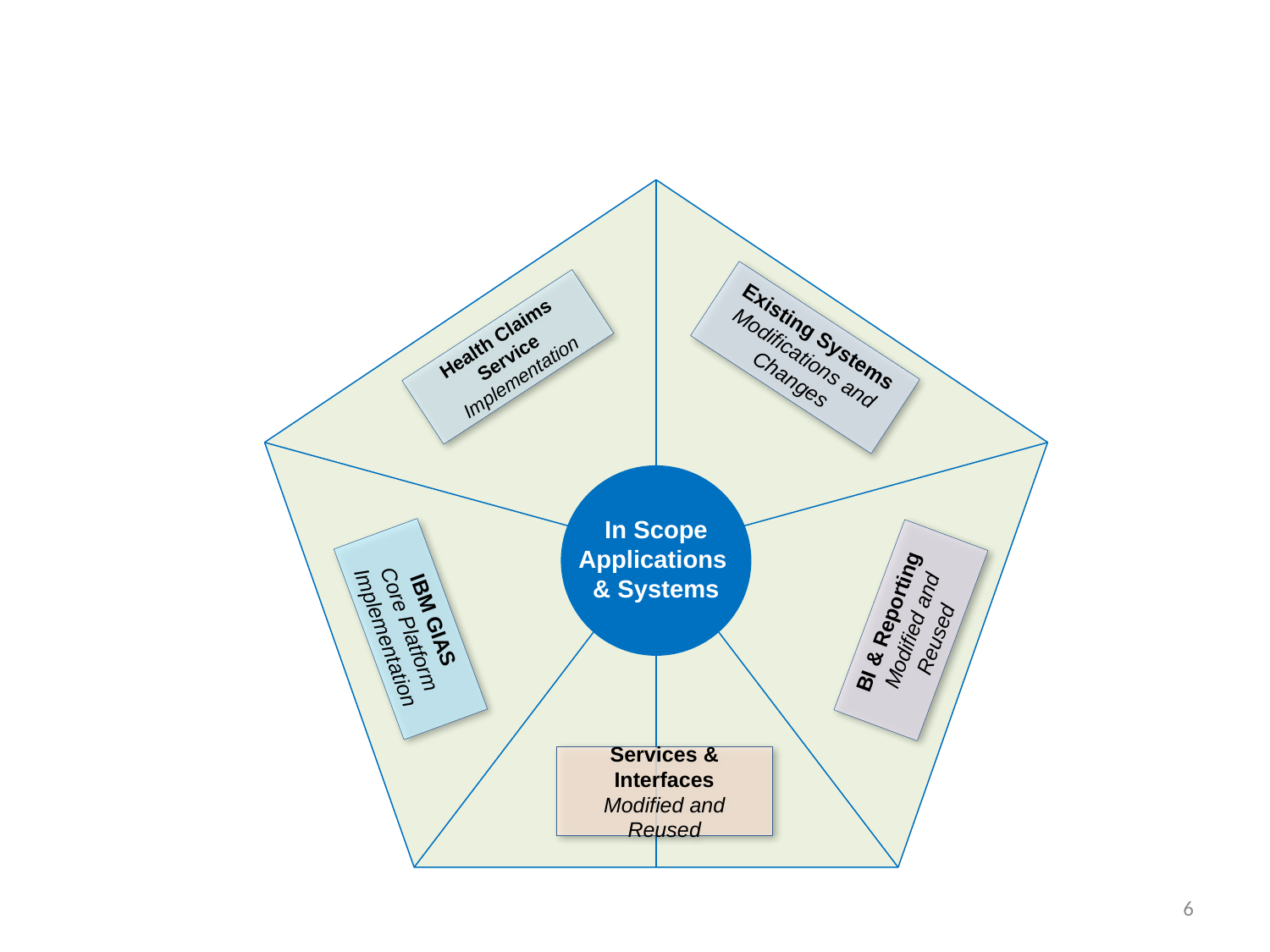

Existing Systems
Modifications and Changes

Health Claims Service
Implementation

In Scope Applications
& Systems
IBM GIAS
Core Platform Implementation
BI & Reporting
Modified and Reused
Services & Interfaces
Modified and Reused
6